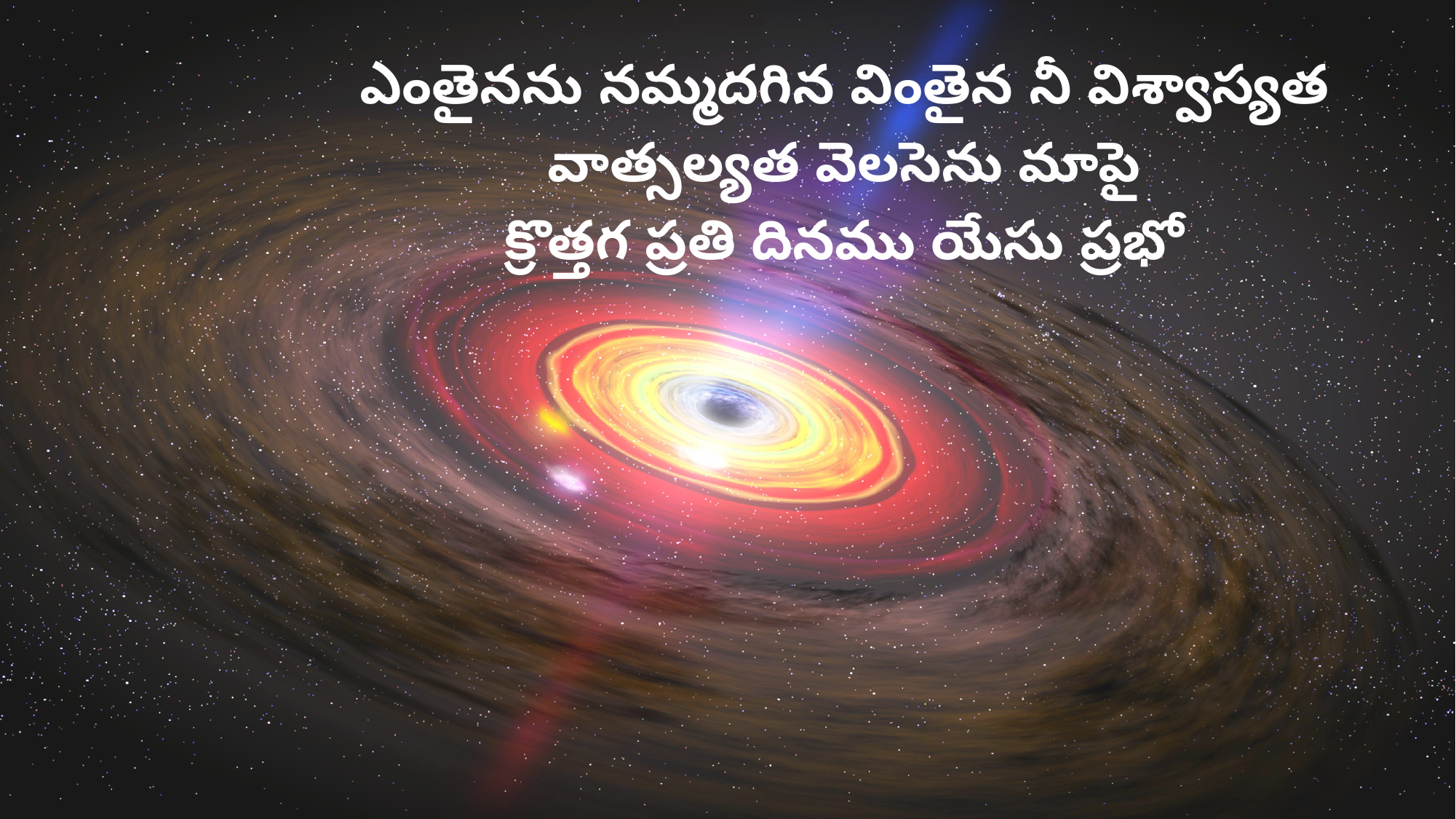

ఎంతైనను నమ్మదగిన వింతైన నీ విశ్వాస్యత
వాత్సల్యత వెలసెను మాపై
క్రొత్తగ ప్రతి దినము యేసు ప్రభో